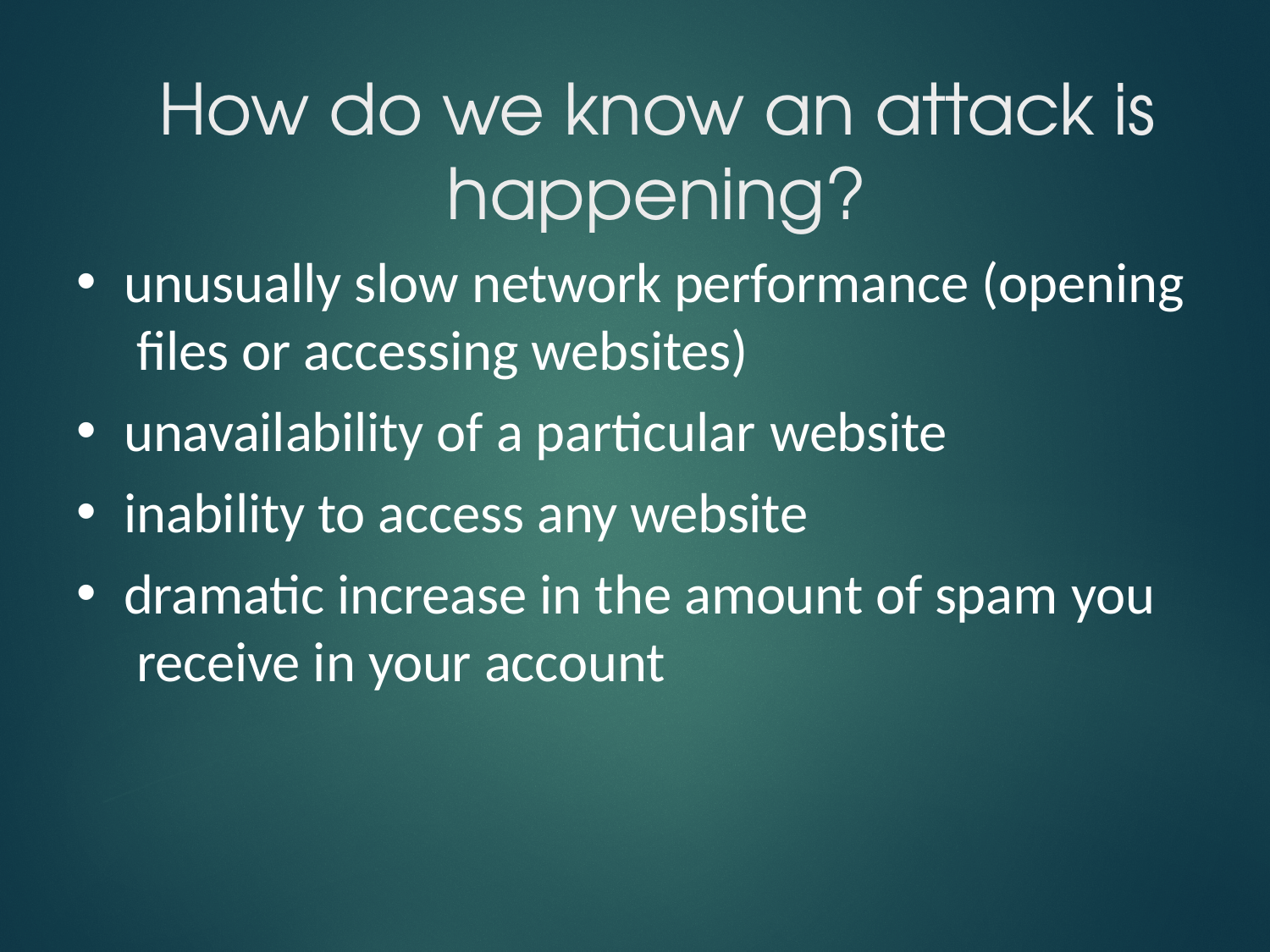

# How do we know an attack is happening?
unusually slow network performance (opening  files or accessing websites)
unavailability of a particular website
inability to access any website
dramatic increase in the amount of spam you  receive in your account